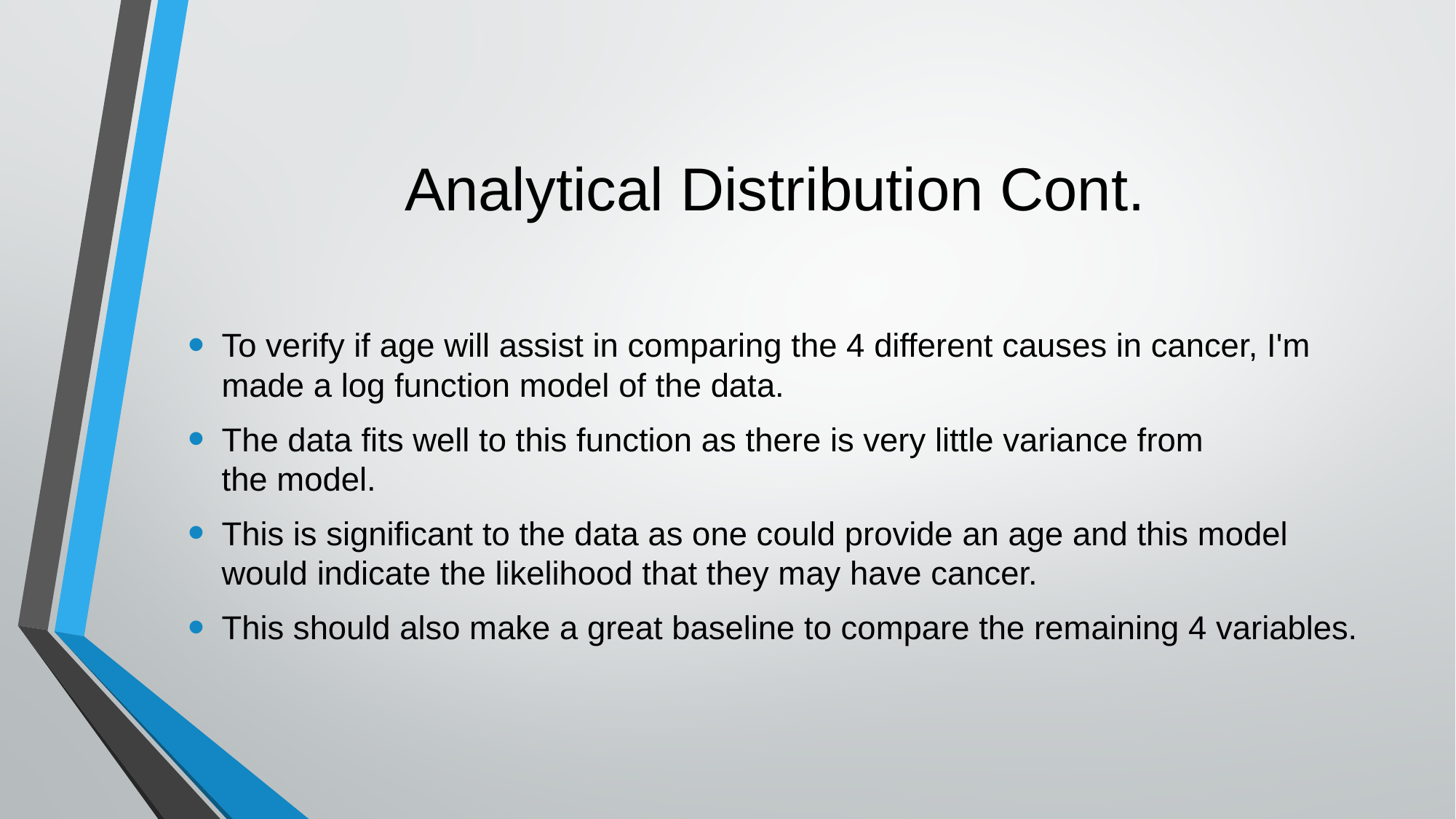

# Analytical Distribution Cont.
To verify if age will assist in comparing the 4 different causes in cancer, I'm made a log function model of the data.
The data fits well to this function as there is very little variance from the model.
This is significant to the data as one could provide an age and this model would indicate the likelihood that they may have cancer.
This should also make a great baseline to compare the remaining 4 variables.